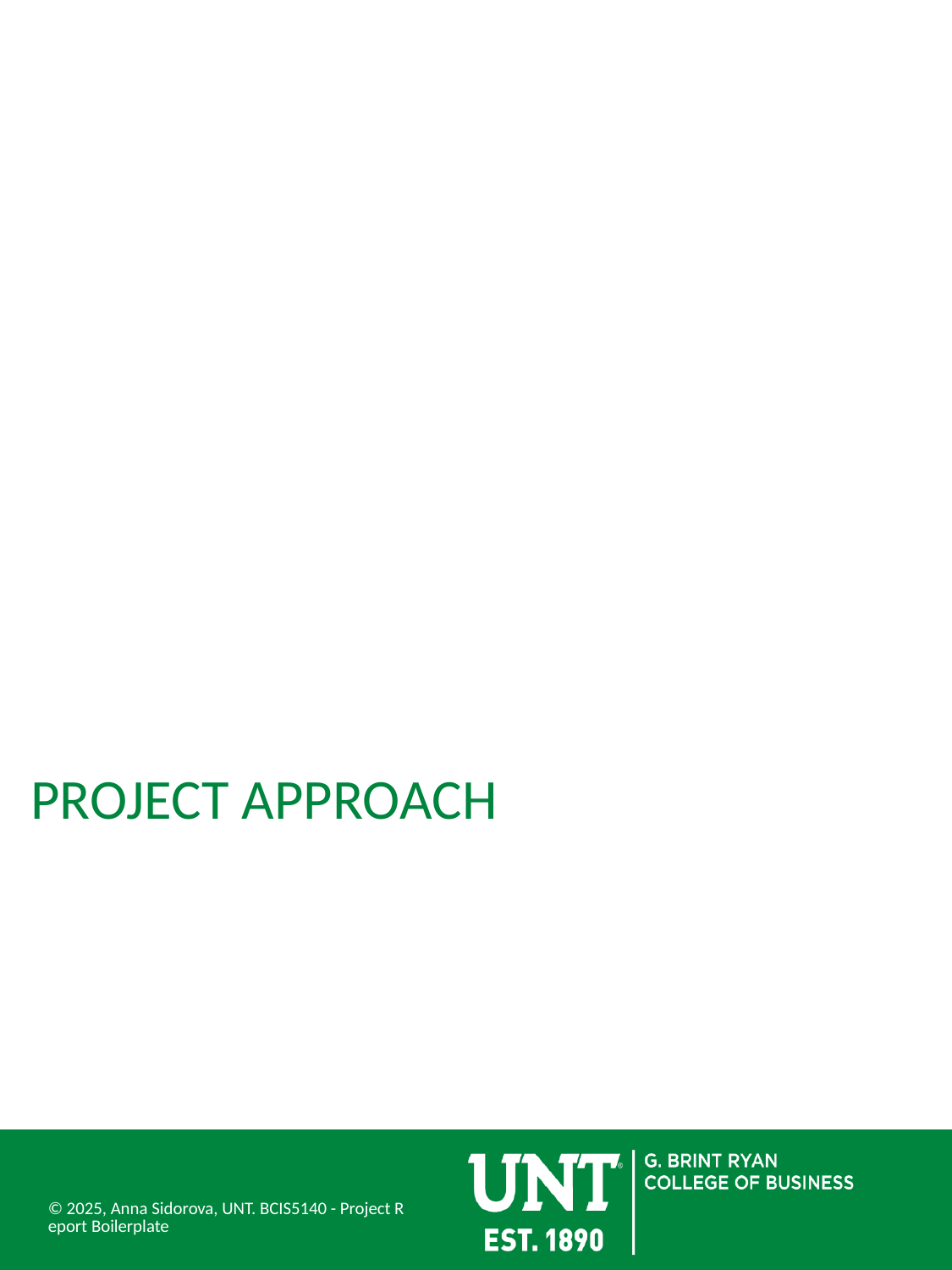

# PROJECT APPROACH
© 2025, Anna Sidorova, UNT. BCIS5140 - Project Report Boilerplate